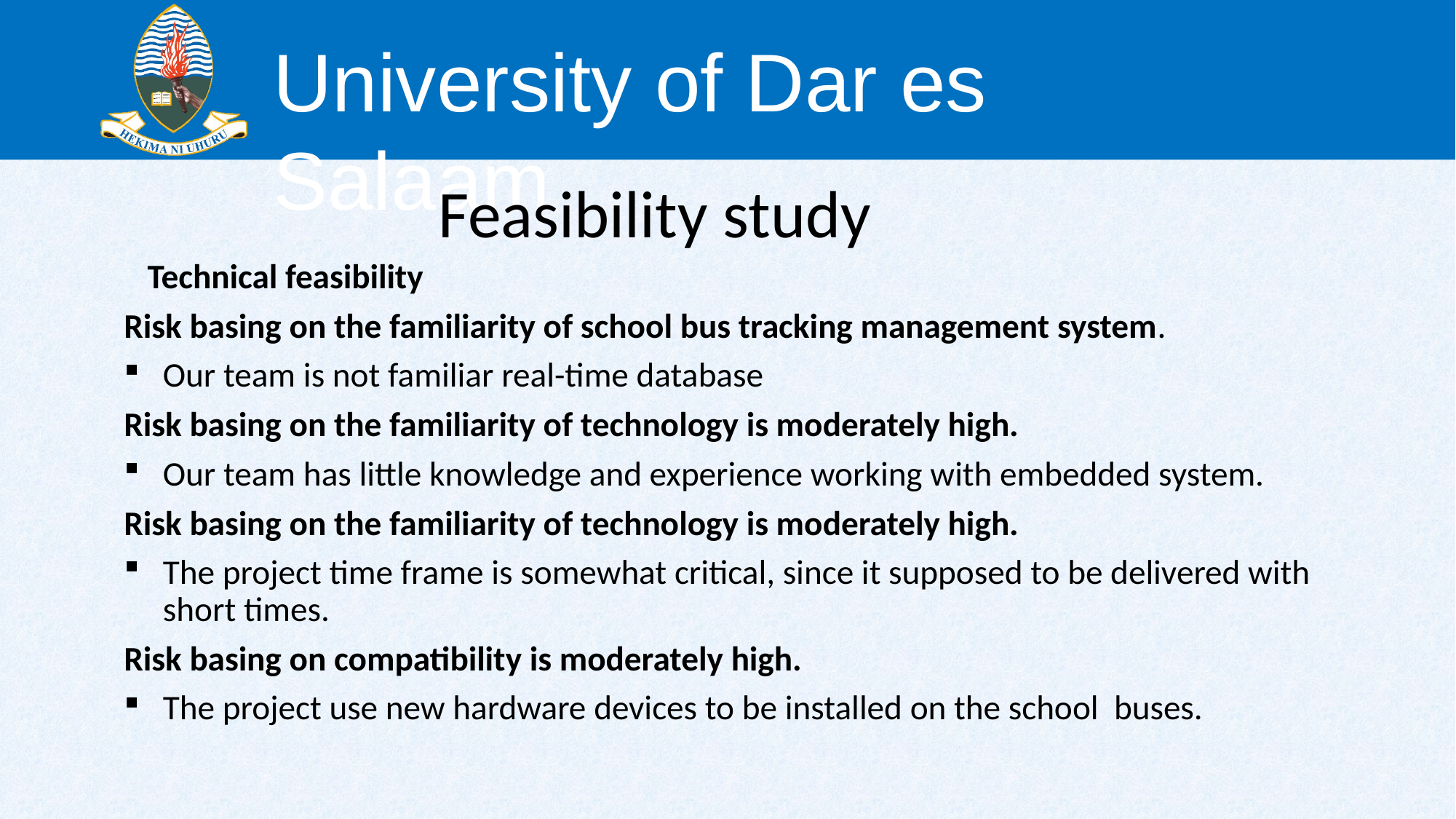

# Feasibility study
			   Technical feasibility
Risk basing on the familiarity of school bus tracking management system.
Our team is not familiar real-time database
Risk basing on the familiarity of technology is moderately high.
Our team has little knowledge and experience working with embedded system.
Risk basing on the familiarity of technology is moderately high.
The project time frame is somewhat critical, since it supposed to be delivered with short times.
Risk basing on compatibility is moderately high.
The project use new hardware devices to be installed on the school  buses.